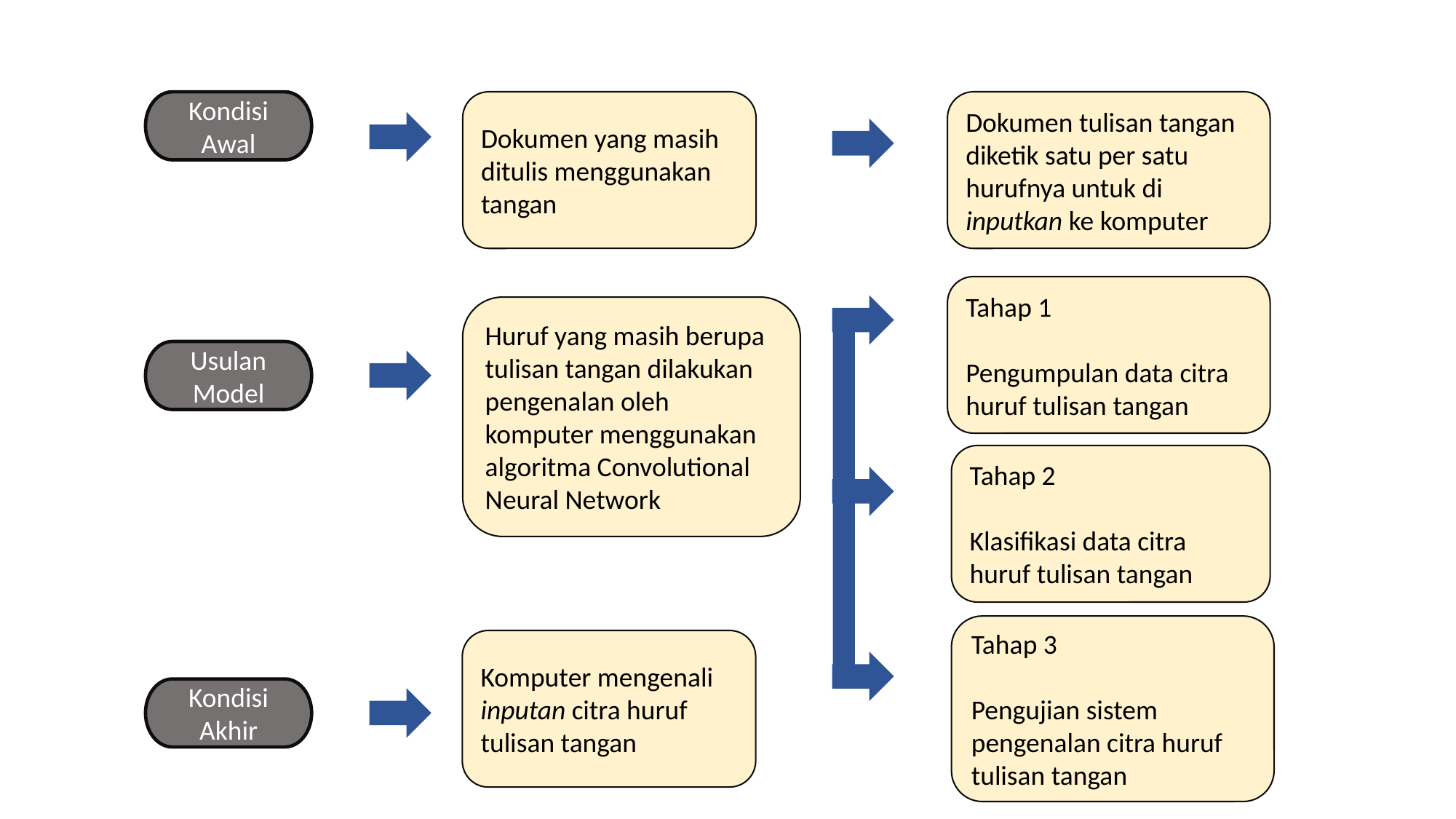

Kondisi Awal
Dokumen yang masih ditulis menggunakan tangan
Dokumen tulisan tangan diketik satu per satu hurufnya untuk di inputkan ke komputer

Tahap 1

Pengumpulan data citra huruf tulisan tangan
Huruf yang masih berupa tulisan tangan dilakukan pengenalan oleh komputer menggunakan algoritma Convolutional Neural Network

Usulan Model

Tahap 2

Klasifikasi data citra huruf tulisan tangan
Tahap 3

Pengujian sistem pengenalan citra huruf tulisan tangan
Komputer mengenali inputan citra huruf tulisan tangan
Kondisi Akhir